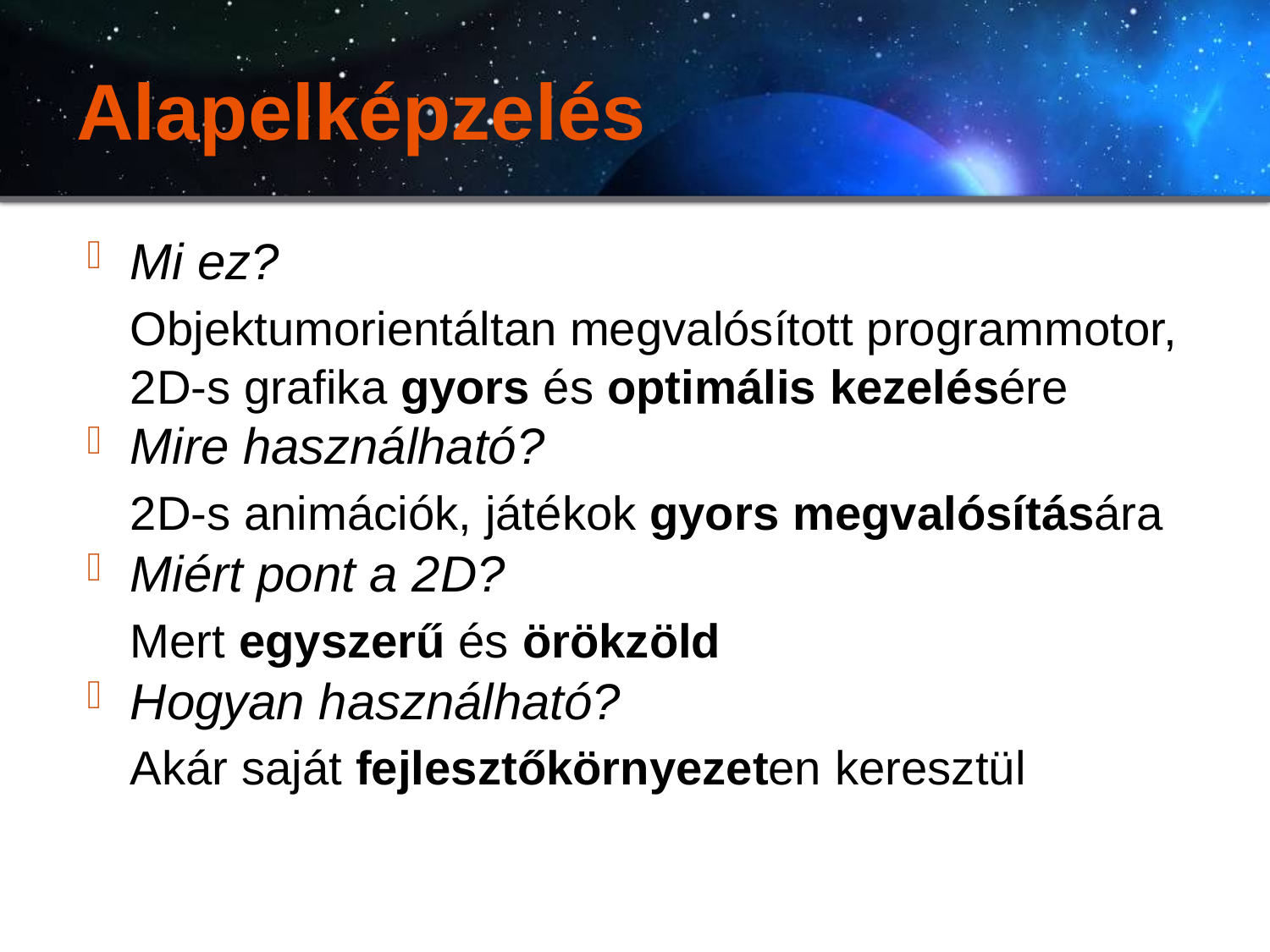

# Alapelképzelés
Mi ez?
	Objektumorientáltan megvalósított programmotor, 2D-s grafika gyors és optimális kezelésére
Mire használható?
	2D-s animációk, játékok gyors megvalósítására
Miért pont a 2D?
	Mert egyszerű és örökzöld
Hogyan használható?
	Akár saját fejlesztőkörnyezeten keresztül